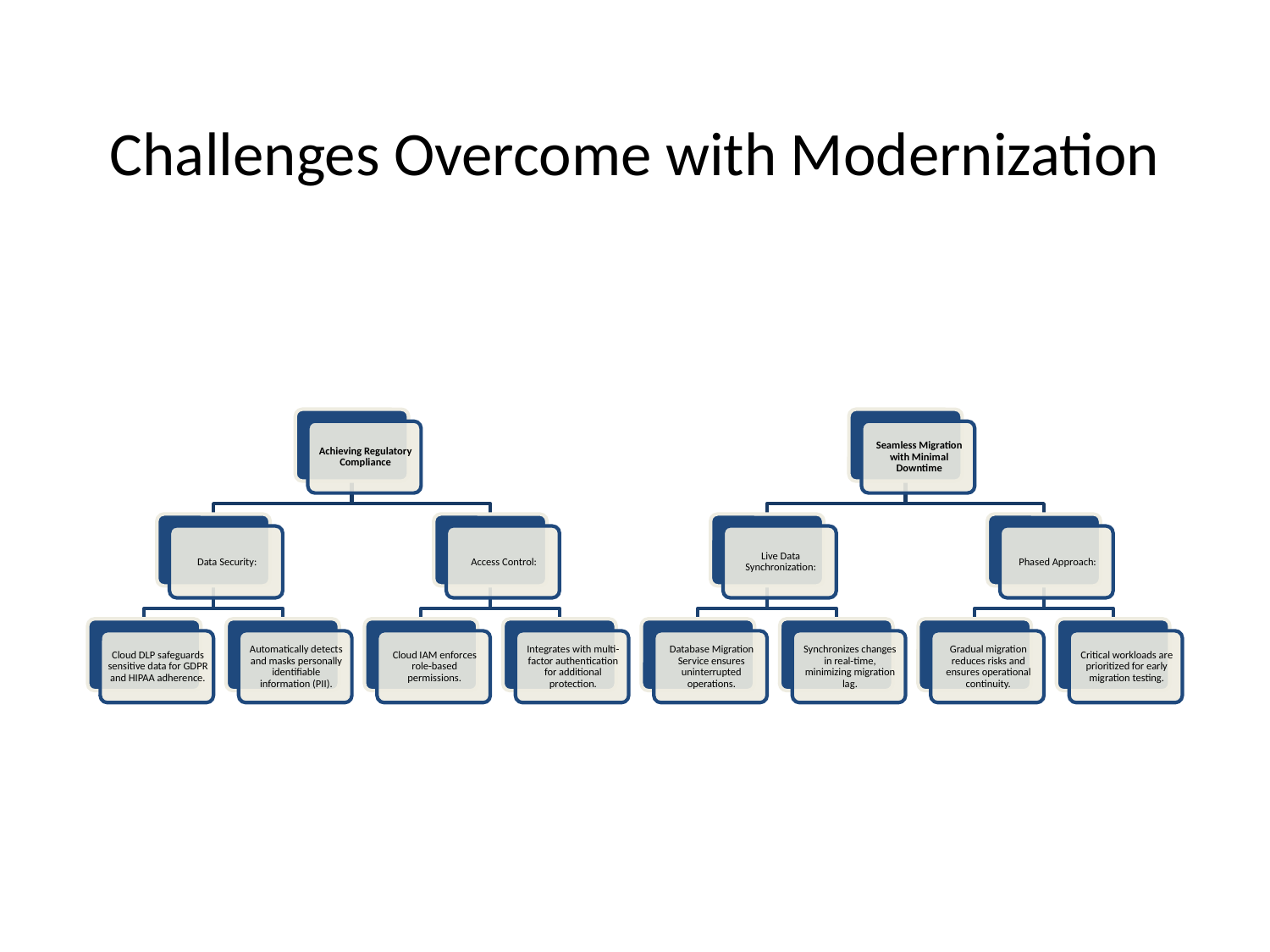

# Challenges Overcome with Modernization
Achieving Regulatory Compliance
Data Security:
Cloud DLP safeguards sensitive data for GDPR and HIPAA adherence.
Automatically detects and masks personally identifiable information (PII).
Access Control:
Cloud IAM enforces role-based permissions.
Integrates with multi-factor authentication for additional protection.
Seamless Migration with Minimal Downtime
Live Data Synchronization:
Database Migration Service ensures uninterrupted operations.
Synchronizes changes in real-time, minimizing migration lag.
Phased Approach:
Gradual migration reduces risks and ensures operational continuity.
Critical workloads are prioritized for early migration testing.